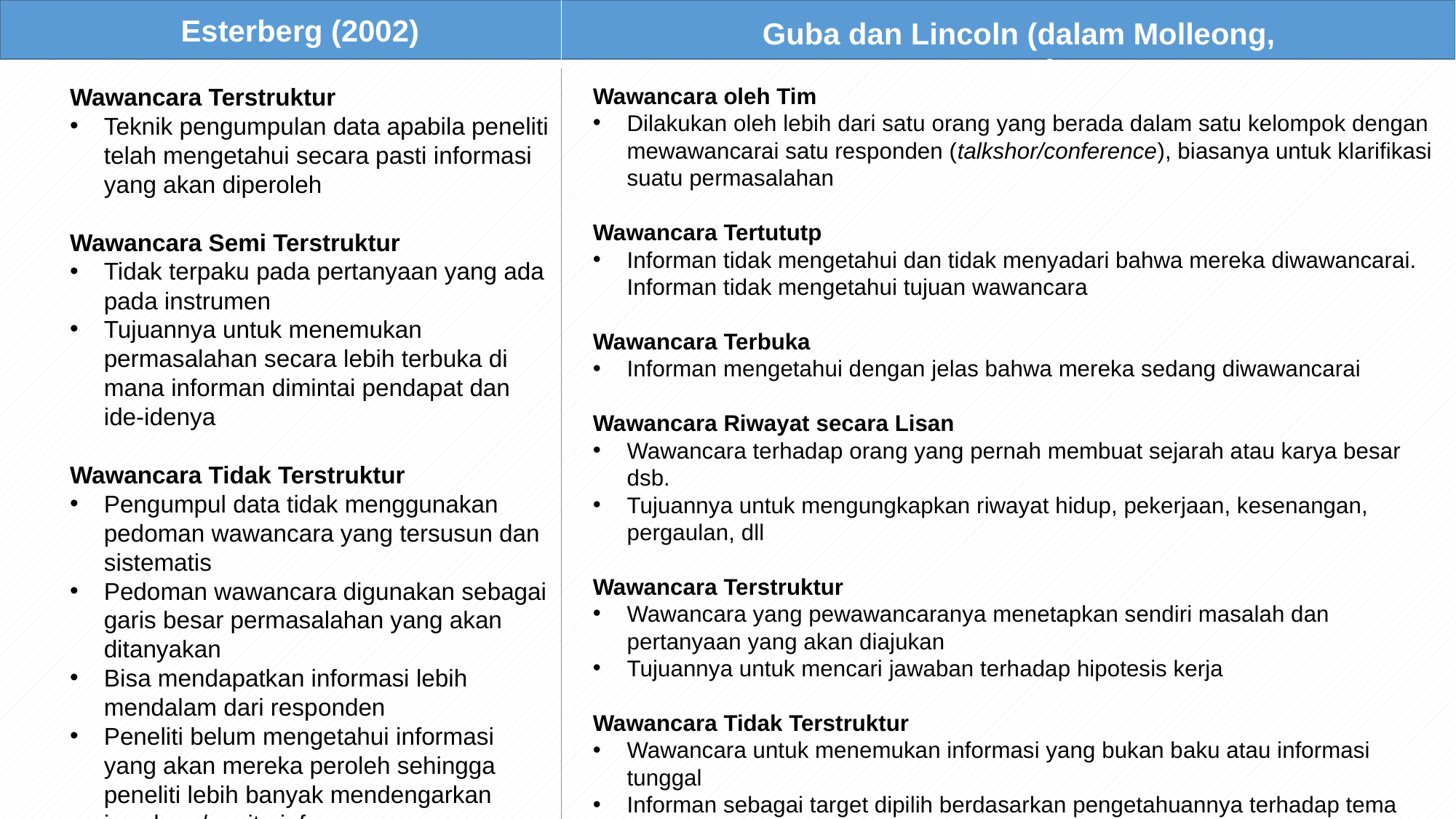

Esterberg (2002)
Guba dan Lincoln (dalam Molleong, 1989)
Wawancara Terstruktur
Teknik pengumpulan data apabila peneliti telah mengetahui secara pasti informasi yang akan diperoleh

Wawancara Semi Terstruktur
Tidak terpaku pada pertanyaan yang ada pada instrumen
Tujuannya untuk menemukan permasalahan secara lebih terbuka di mana informan dimintai pendapat dan ide-idenya

Wawancara Tidak Terstruktur
Pengumpul data tidak menggunakan pedoman wawancara yang tersusun dan sistematis
Pedoman wawancara digunakan sebagai garis besar permasalahan yang akan ditanyakan
Bisa mendapatkan informasi lebih mendalam dari responden
Peneliti belum mengetahui informasi yang akan mereka peroleh sehingga peneliti lebih banyak mendengarkan jawaban / cerita informan

Wawancara oleh Tim
Dilakukan oleh lebih dari satu orang yang berada dalam satu kelompok dengan mewawancarai satu responden (talkshor/conference), biasanya untuk klarifikasi suatu permasalahan

Wawancara Tertututp
Informan tidak mengetahui dan tidak menyadari bahwa mereka diwawancarai. Informan tidak mengetahui tujuan wawancara

Wawancara Terbuka
Informan mengetahui dengan jelas bahwa mereka sedang diwawancarai

Wawancara Riwayat secara Lisan
Wawancara terhadap orang yang pernah membuat sejarah atau karya besar dsb.
Tujuannya untuk mengungkapkan riwayat hidup, pekerjaan, kesenangan, pergaulan, dll

Wawancara Terstruktur
Wawancara yang pewawancaranya menetapkan sendiri masalah dan pertanyaan yang akan diajukan
Tujuannya untuk mencari jawaban terhadap hipotesis kerja

Wawancara Tidak Terstruktur
Wawancara untuk menemukan informasi yang bukan baku atau informasi tunggal
Informan sebagai target dipilih berdasarkan pengetahuannya terhadap tema tertentu
Pertanyaan tidak disusun terlebih dahulu, mengikuti suasana dan keadaan wawancara yang dilakukan